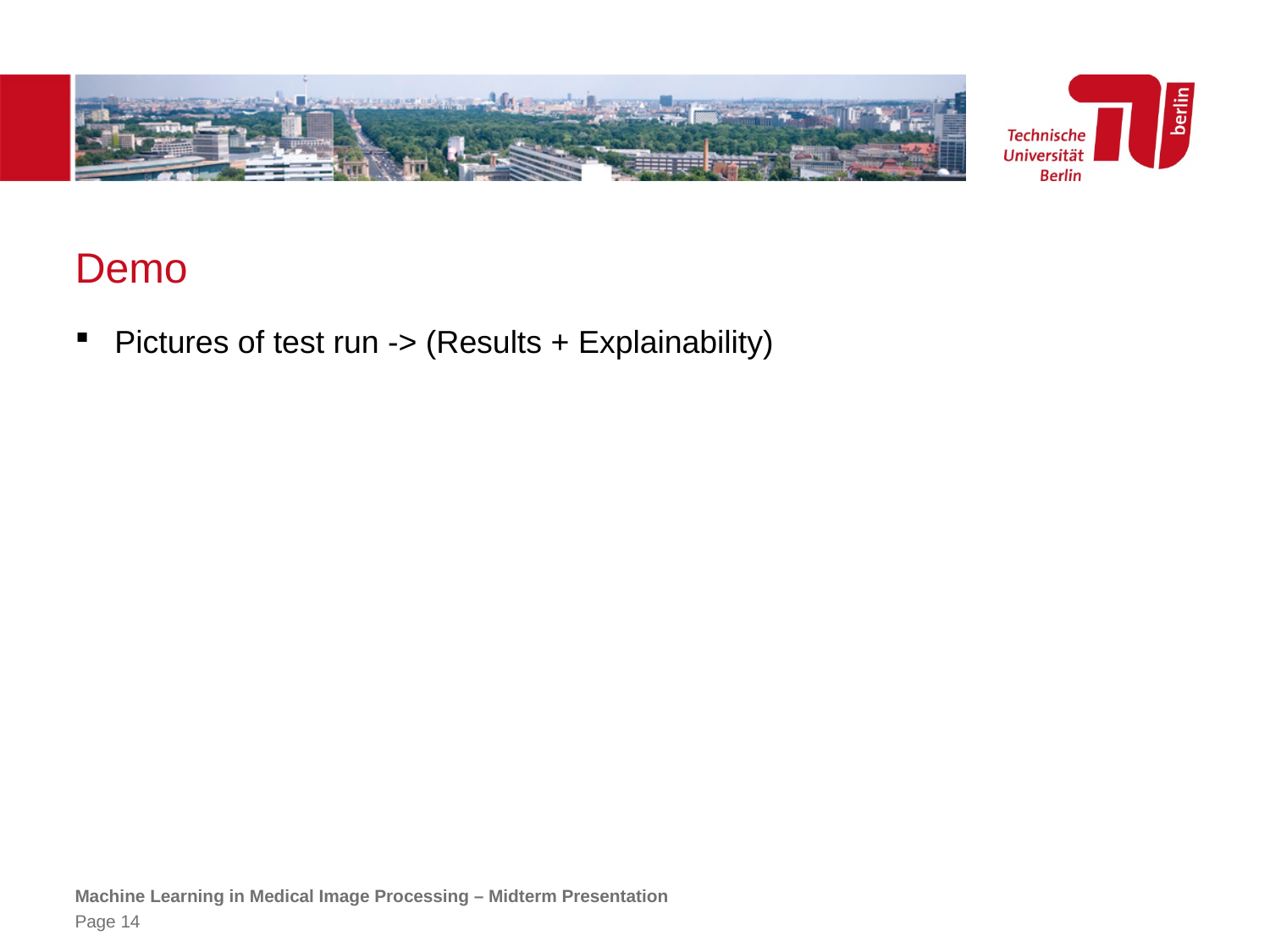

# Demo
Pictures of test run -> (Results + Explainability)

Machine Learning in Medical Image Processing – Midterm Presentation
Page 14